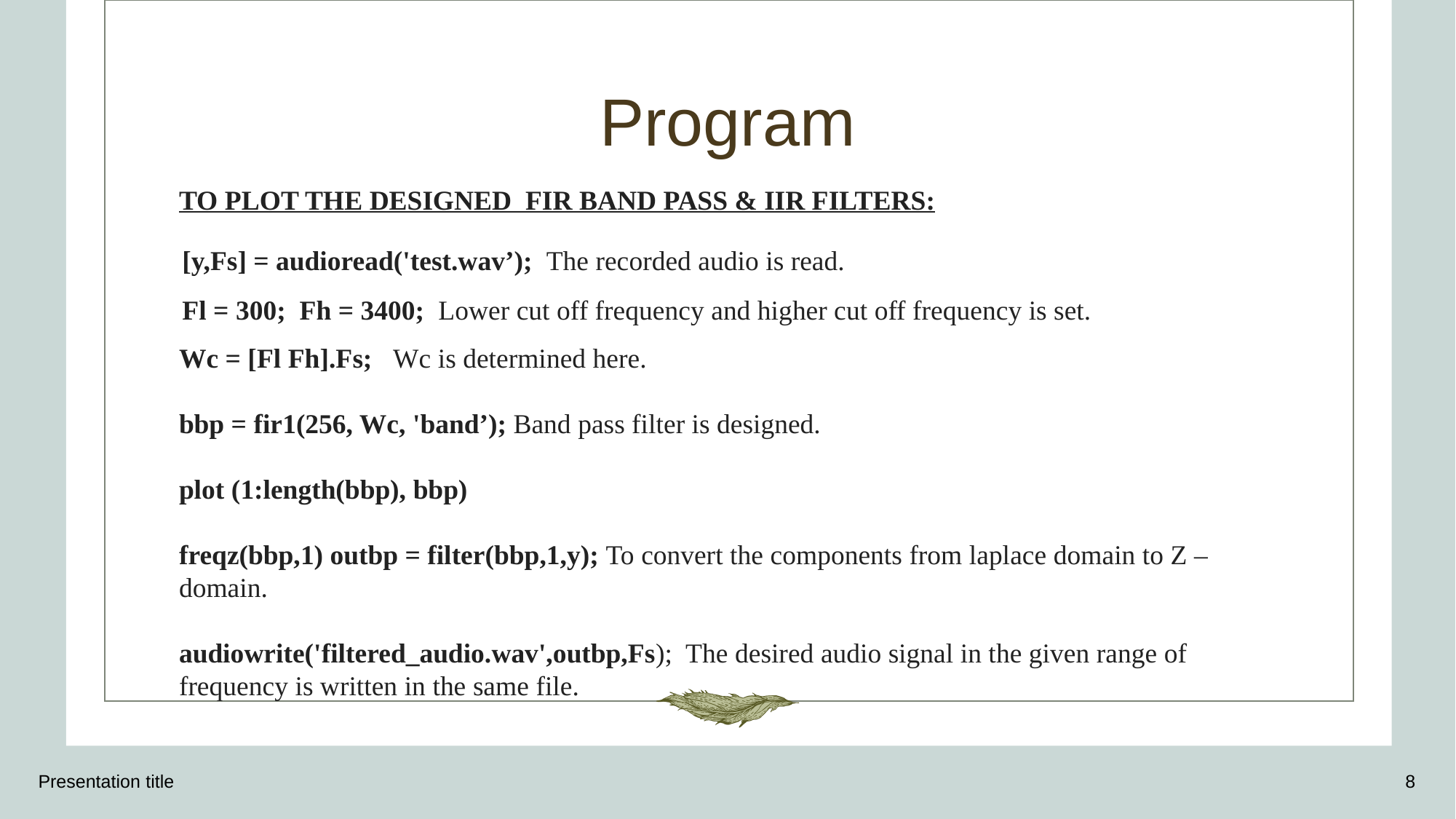

# Program
TO PLOT THE DESIGNED  FIR BAND PASS & IIR FILTERS:
[y,Fs] = audioread('test.wav’);  The recorded audio is read.
Fl = 300;  Fh = 3400;  Lower cut off frequency and higher cut off frequency is set.
Wc = [Fl Fh].Fs;   Wc is determined here.

bbp = fir1(256, Wc, 'band’); Band pass filter is designed.

plot (1:length(bbp), bbp)

freqz(bbp,1) outbp = filter(bbp,1,y); To convert the components from laplace domain to Z – domain.

audiowrite('filtered_audio.wav',outbp,Fs);  The desired audio signal in the given range of frequency is written in the same file.

Presentation title
8